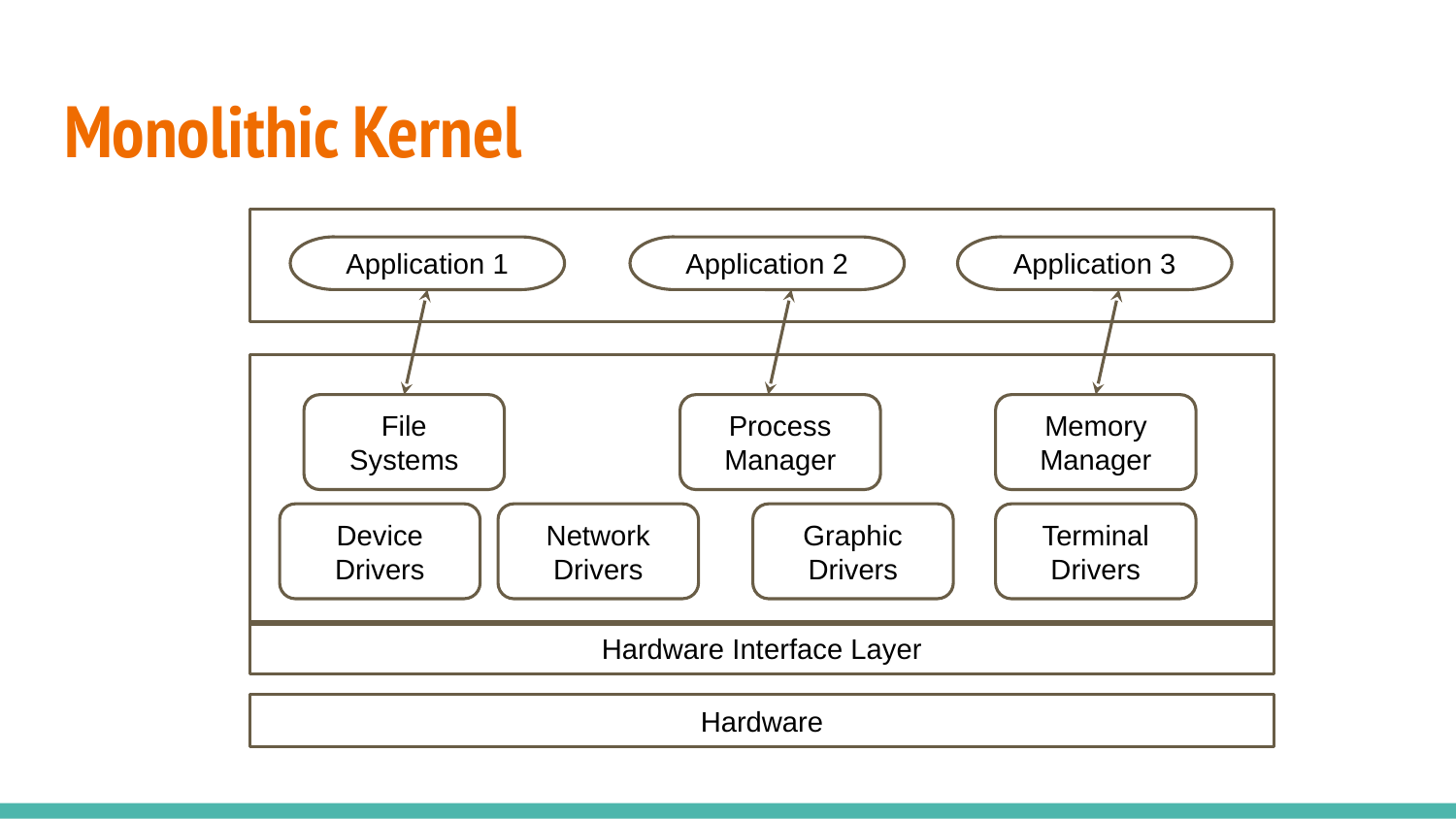

# Monolithic Kernel

Application 1
Application 2
Application 3

File Systems
Process Manager
Memory Manager
Device Drivers
Network Drivers
Graphic Drivers
Terminal Drivers
Hardware Interface Layer
Hardware